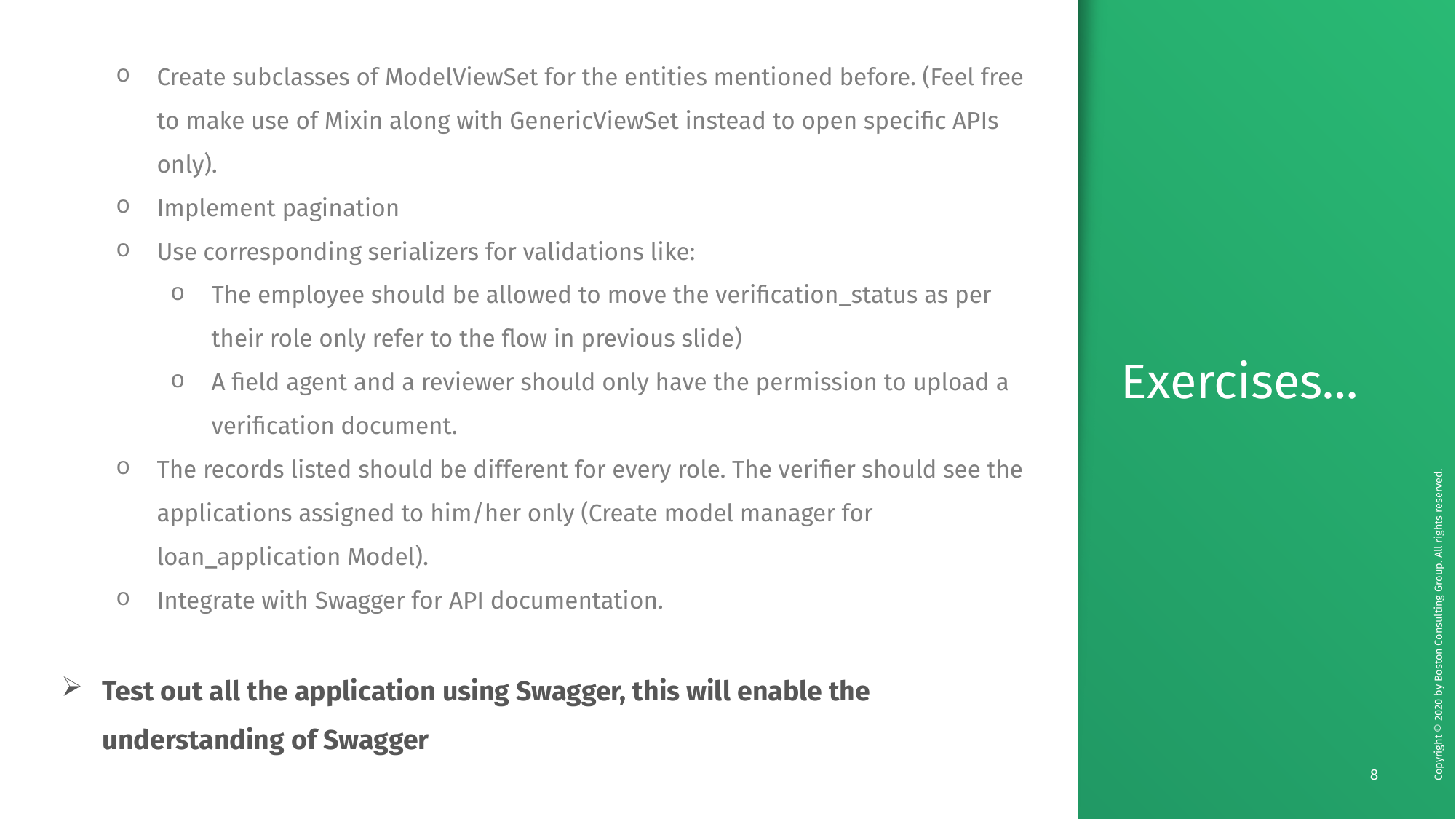

Create subclasses of ModelViewSet for the entities mentioned before. (Feel free to make use of Mixin along with GenericViewSet instead to open specific APIs only).
Implement pagination
Use corresponding serializers for validations like:
The employee should be allowed to move the verification_status as per their role only refer to the flow in previous slide)
A field agent and a reviewer should only have the permission to upload a verification document.
The records listed should be different for every role. The verifier should see the applications assigned to him/her only (Create model manager for loan_application Model).
Integrate with Swagger for API documentation.

Test out all the application using Swagger, this will enable the understanding of Swagger
# Exercises…